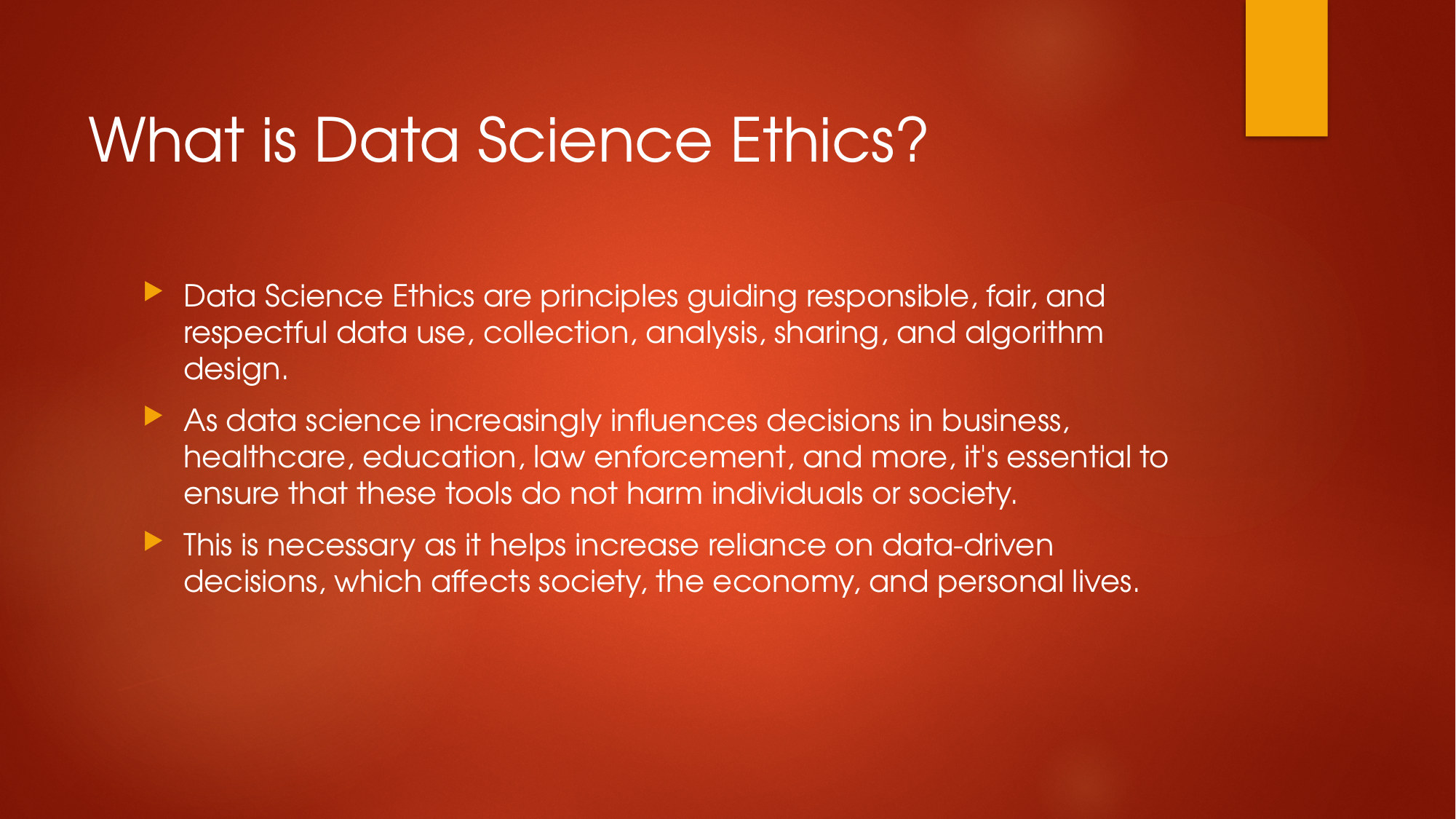

# What is Data Science Ethics?

Data Science Ethics are principles guiding responsible, fair, and respectful data use, collection, analysis, sharing, and algorithm design.
As data science increasingly influences decisions in business, healthcare, education, law enforcement, and more, it's essential to ensure that these tools do not harm individuals or society.
This is necessary as it helps increase reliance on data-driven decisions, which affects society, the economy, and personal lives.